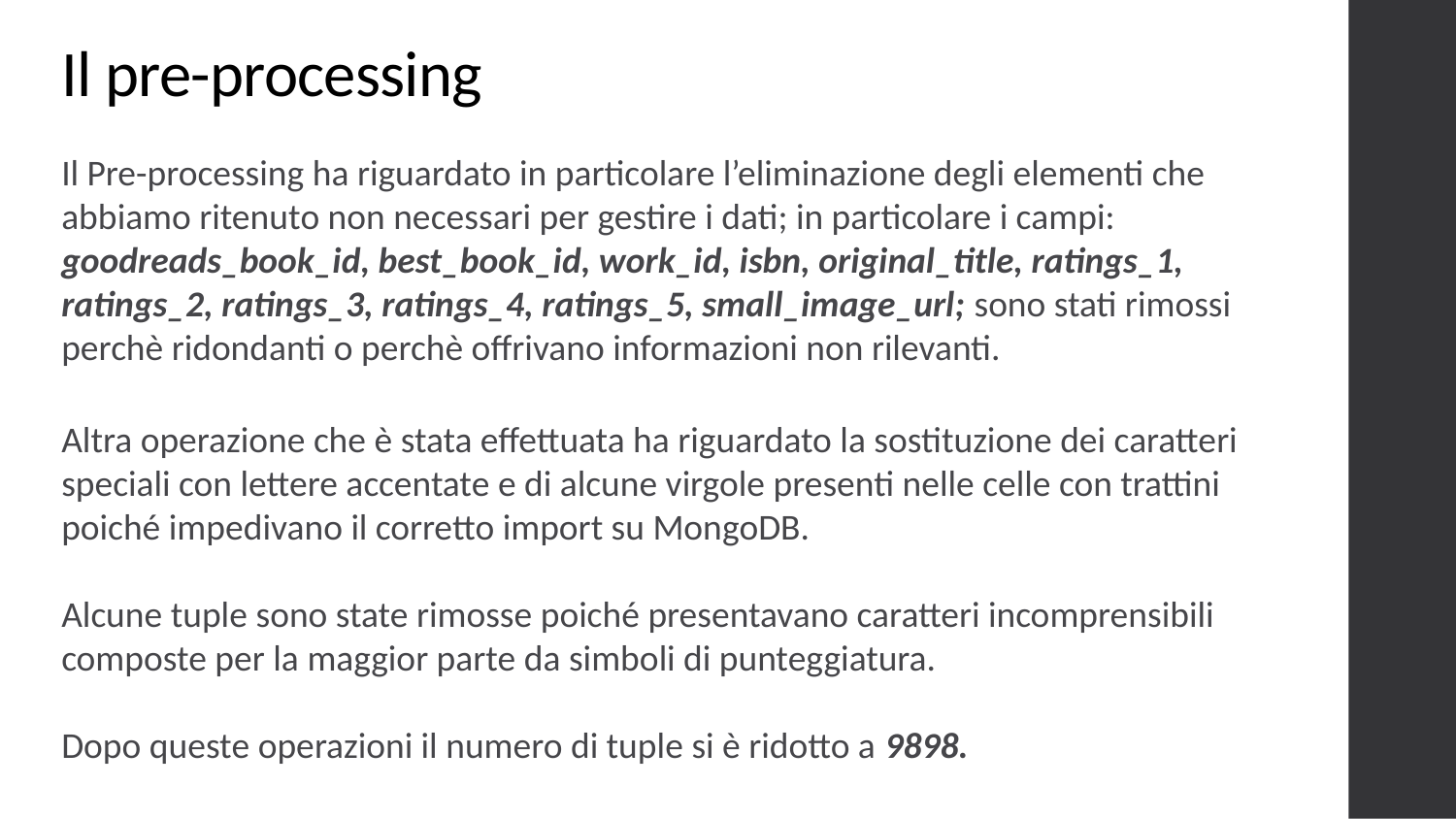

Il pre-processing
Il Pre-processing ha riguardato in particolare l’eliminazione degli elementi che abbiamo ritenuto non necessari per gestire i dati; in particolare i campi: goodreads_book_id, best_book_id, work_id, isbn, original_title, ratings_1, ratings_2, ratings_3, ratings_4, ratings_5, small_image_url; sono stati rimossi perchè ridondanti o perchè offrivano informazioni non rilevanti.
Altra operazione che è stata effettuata ha riguardato la sostituzione dei caratteri speciali con lettere accentate e di alcune virgole presenti nelle celle con trattini poiché impedivano il corretto import su MongoDB.

Alcune tuple sono state rimosse poiché presentavano caratteri incomprensibili composte per la maggior parte da simboli di punteggiatura.

Dopo queste operazioni il numero di tuple si è ridotto a 9898.